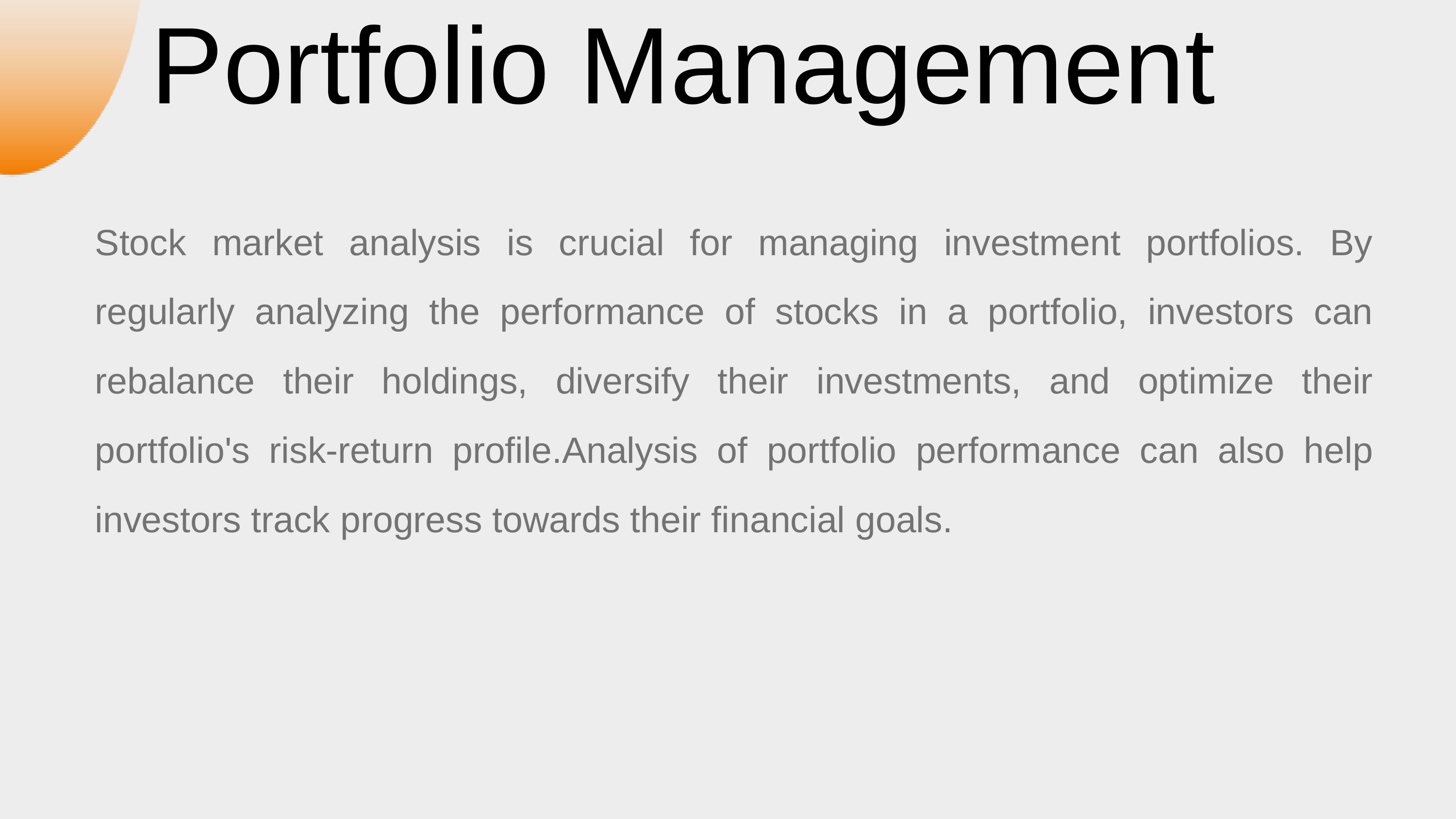

Portfolio Management
Stock market analysis is crucial for managing investment portfolios. By regularly analyzing the performance of stocks in a portfolio, investors can rebalance their holdings, diversify their investments, and optimize their portfolio's risk-return profile.Analysis of portfolio performance can also help investors track progress towards their financial goals.